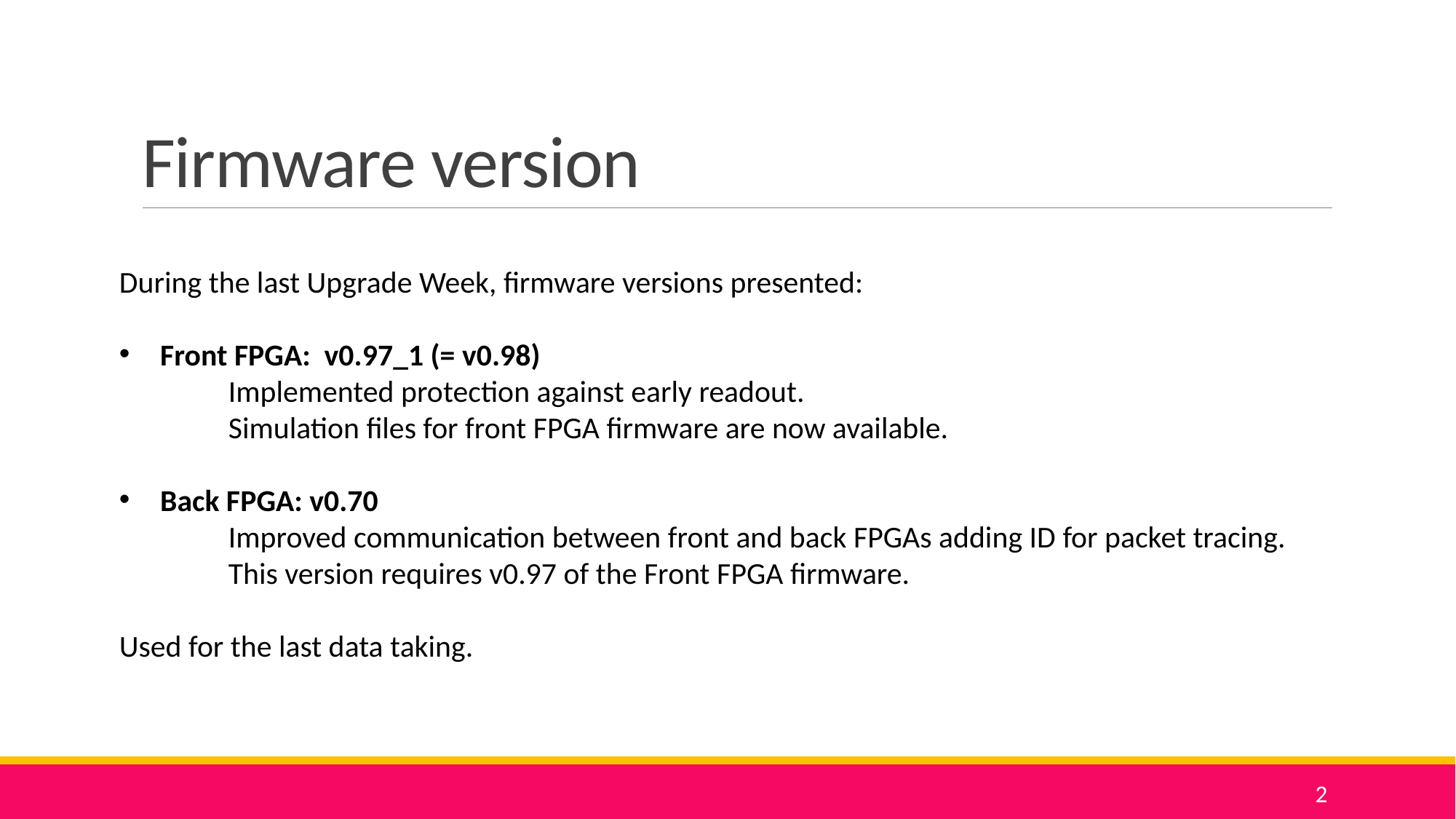

# Firmware version
During the last Upgrade Week, firmware versions presented:

Front FPGA:  v0.97_1 (= v0.98)
	Implemented protection against early readout.
	Simulation files for front FPGA firmware are now available.

Back FPGA: v0.70
	Improved communication between front and back FPGAs adding ID for packet tracing.
	This version requires v0.97 of the Front FPGA firmware.

Used for the last data taking.
2